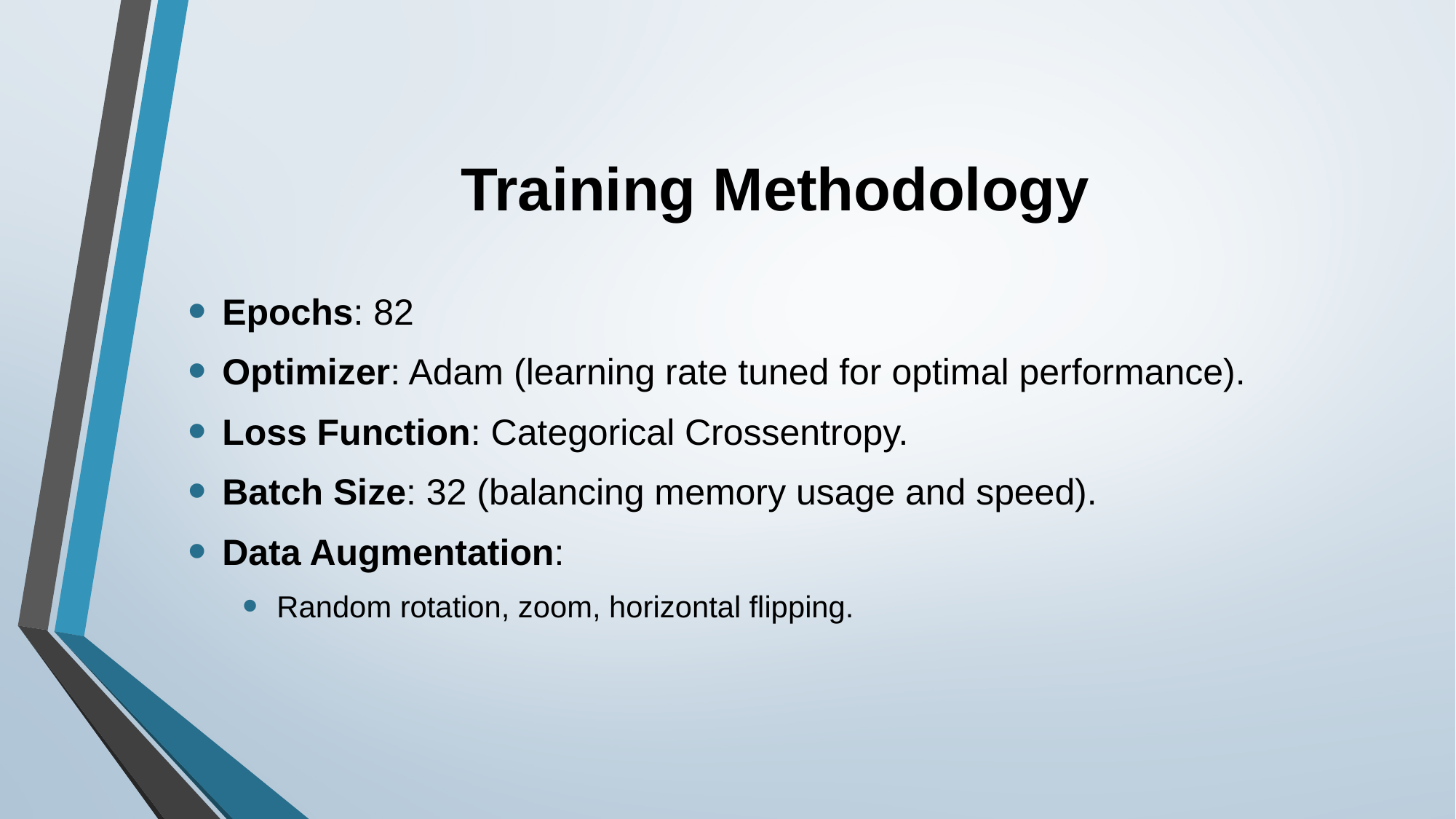

# Training Methodology
Epochs: 82
Optimizer: Adam (learning rate tuned for optimal performance).
Loss Function: Categorical Crossentropy.
Batch Size: 32 (balancing memory usage and speed).
Data Augmentation:
Random rotation, zoom, horizontal flipping.